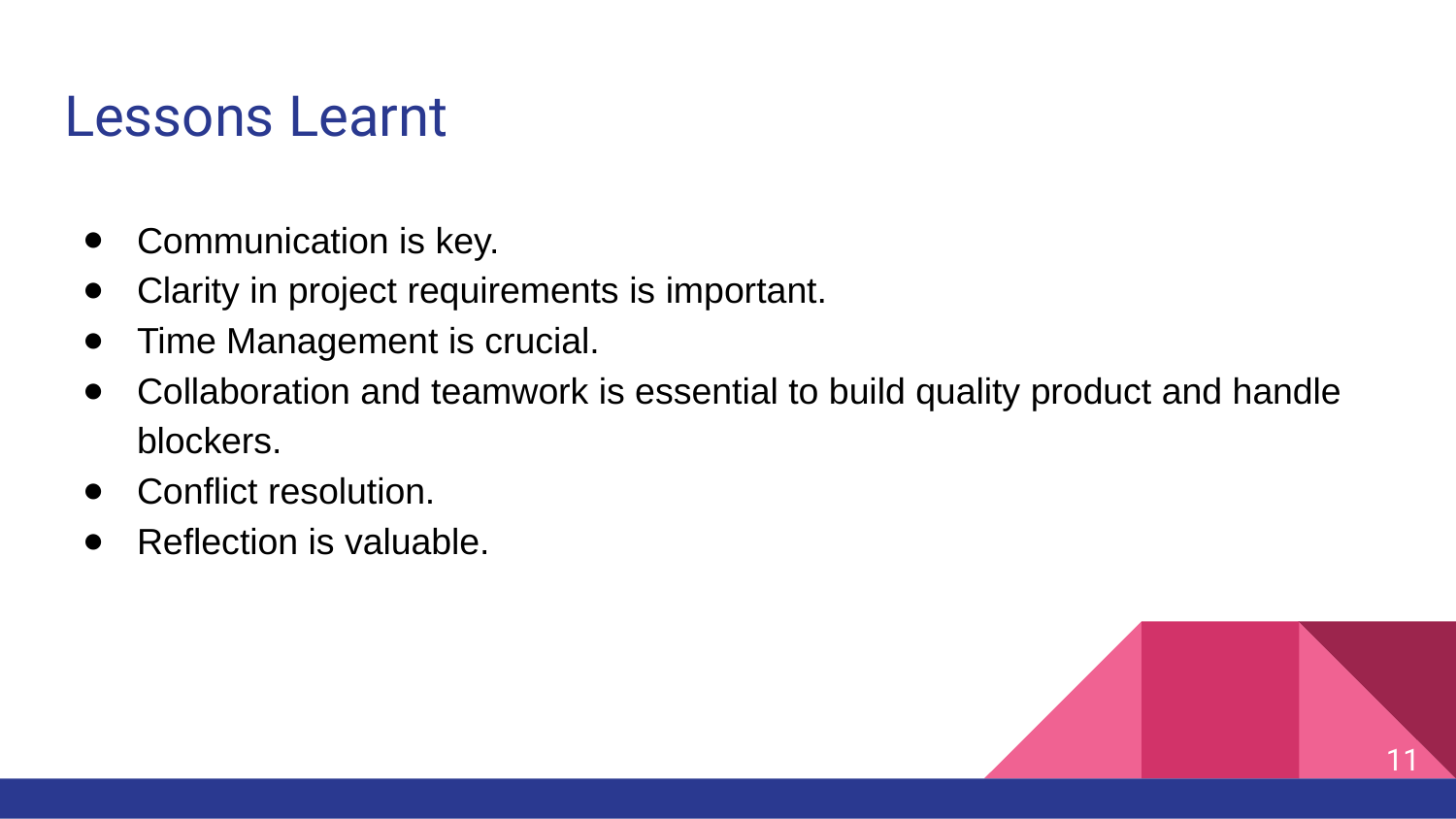

# Lessons Learnt
Communication is key.
Clarity in project requirements is important.
Time Management is crucial.
Collaboration and teamwork is essential to build quality product and handle blockers.
Conflict resolution.
Reflection is valuable.
11